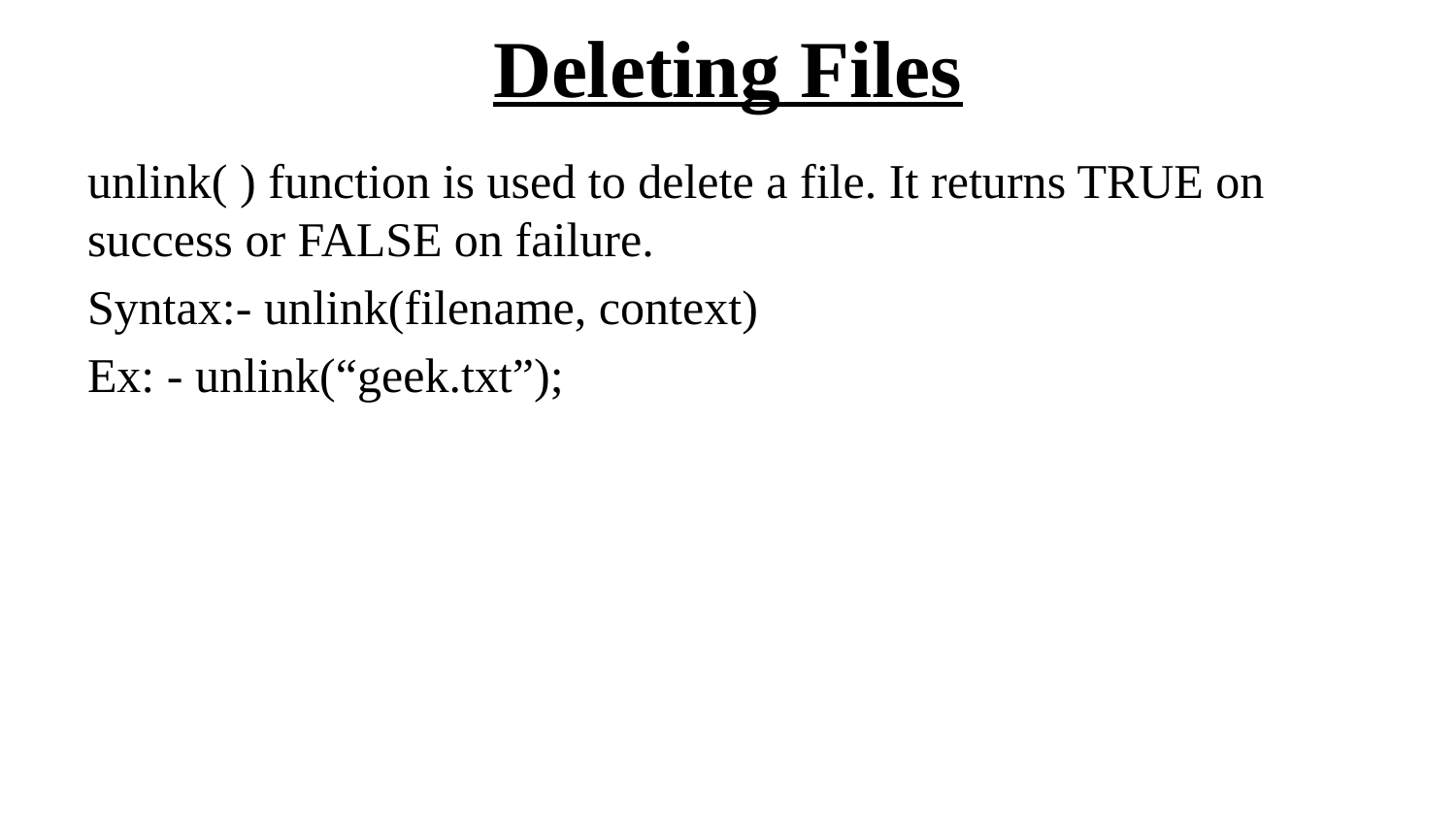

# Deleting Files
unlink( ) function is used to delete a file. It returns TRUE on success or FALSE on failure.
Syntax:- unlink(filename, context)
Ex: - unlink(“geek.txt”);